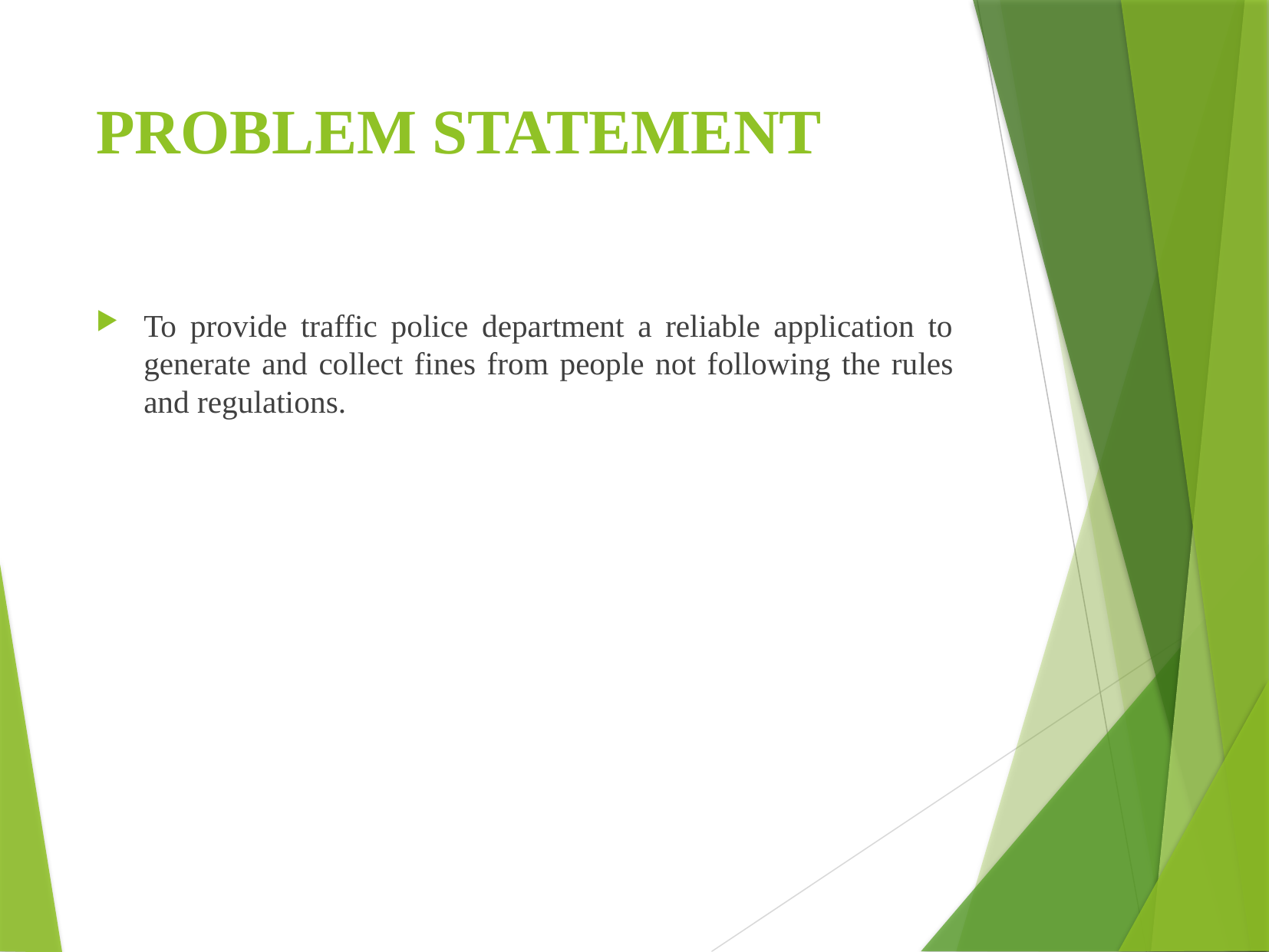

# PROBLEM STATEMENT
To provide traffic police department a reliable application to generate and collect fines from people not following the rules and regulations.